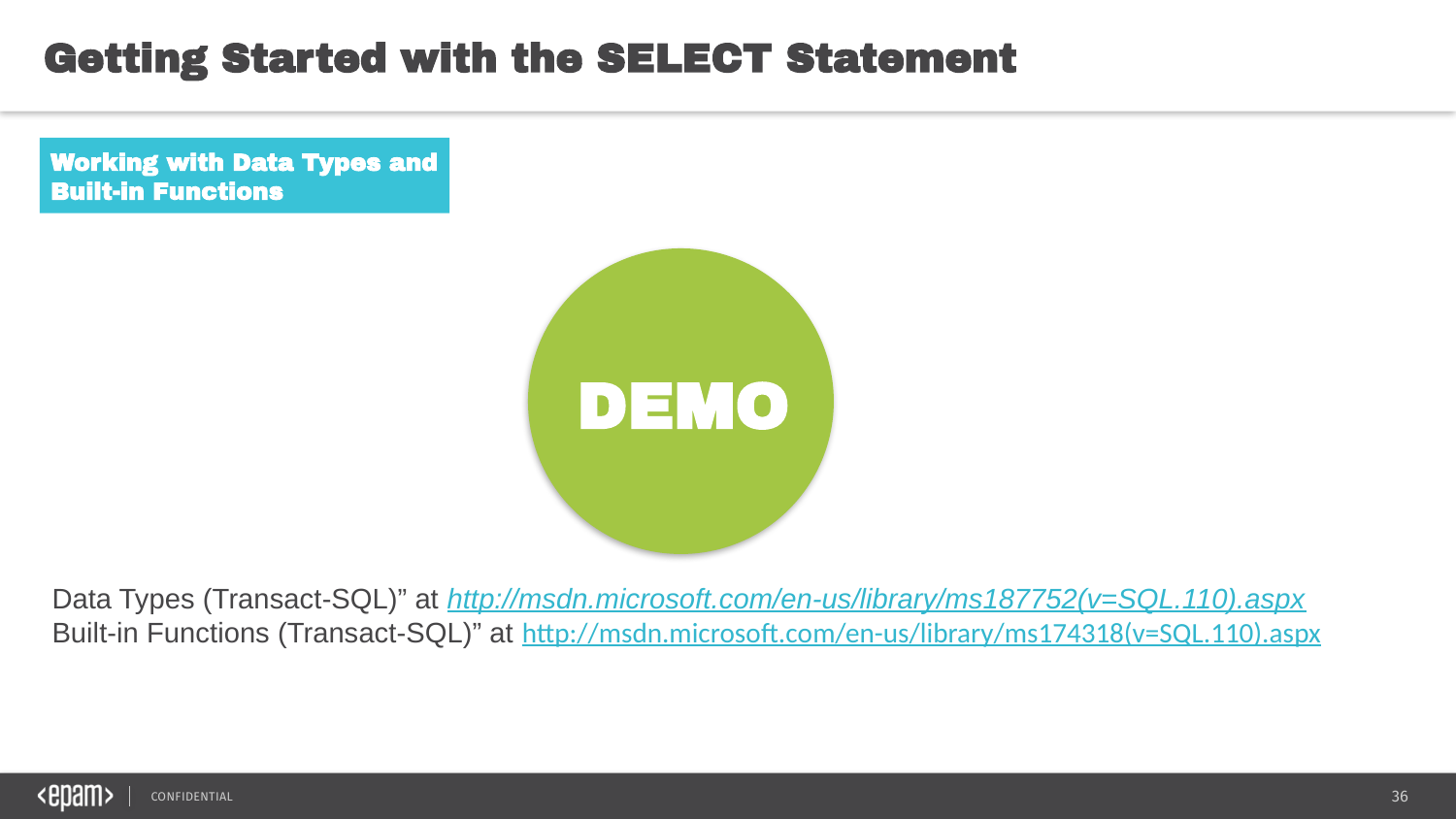

Getting Started with the SELECT Statement
Working with Data Types and
Built-in Functions

DEMO

Data Types (Transact-SQL)” at http://msdn.microsoft.com/en-us/library/ms187752(v=SQL.110).aspx
Built-in Functions (Transact-SQL)” at http://msdn.microsoft.com/en-us/library/ms174318(v=SQL.110).aspx